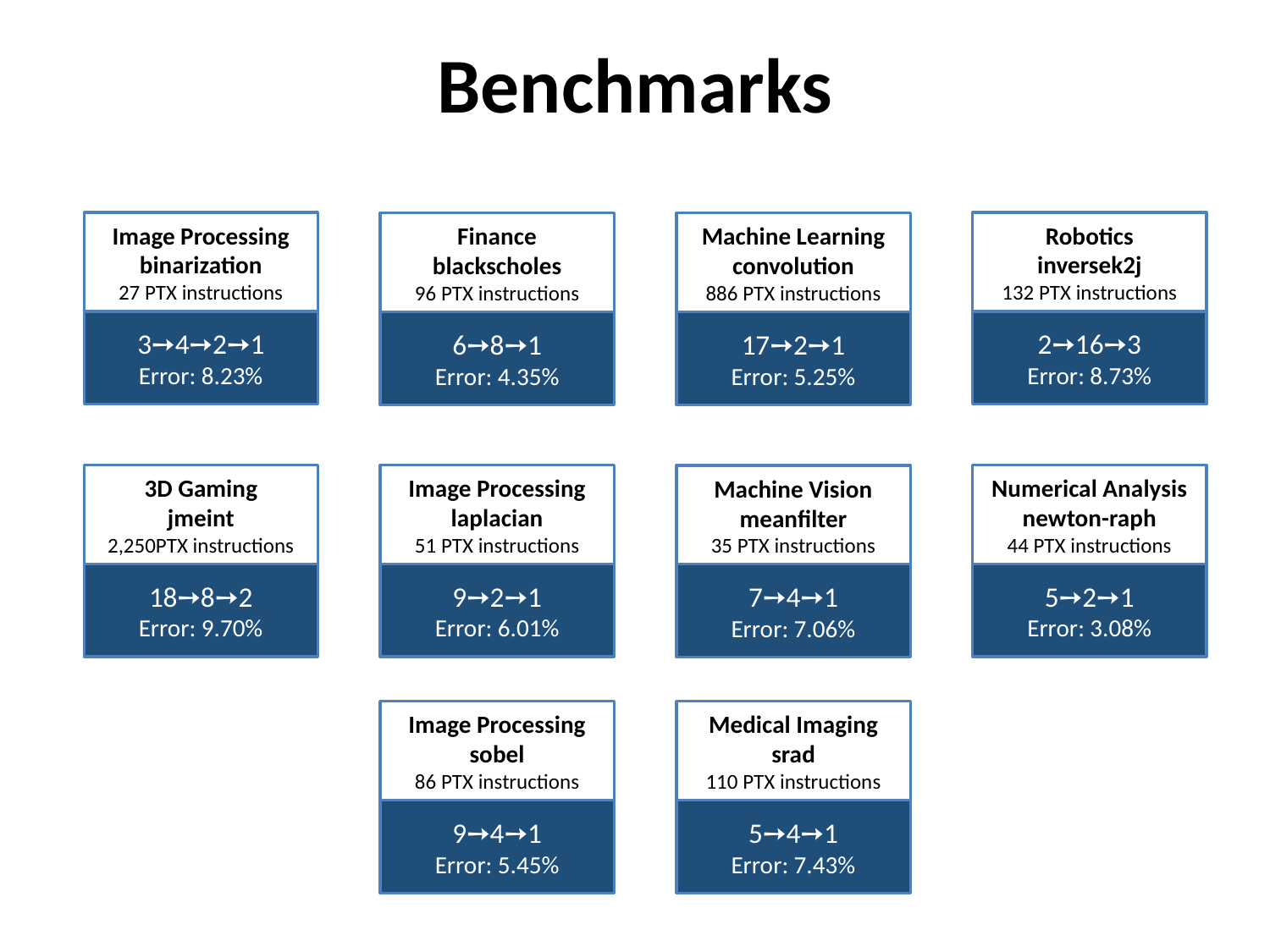

# Benchmarks
Image Processing
binarization
27 PTX instructions
3➙4➙2➙1
Error: 8.23%
Robotics
inversek2j
132 PTX instructions
2➙16➙3
Error: 8.73%
Finance
blackscholes
96 PTX instructions
6➙8➙1
Error: 4.35%
Machine Learning
convolution
886 PTX instructions
17➙2➙1
Error: 5.25%
3D Gaming
jmeint
2,250PTX instructions
18➙8➙2
Error: 9.70%
Image Processing
laplacian
51 PTX instructions
9➙2➙1
Error: 6.01%
Numerical Analysis
newton-raph
44 PTX instructions
5➙2➙1
Error: 3.08%
Machine Vision
meanfilter
35 PTX instructions
7➙4➙1
Error: 7.06%
Image Processing
sobel
86 PTX instructions
9➙4➙1
Error: 5.45%
Medical Imaging
srad
110 PTX instructions
5➙4➙1
Error: 7.43%